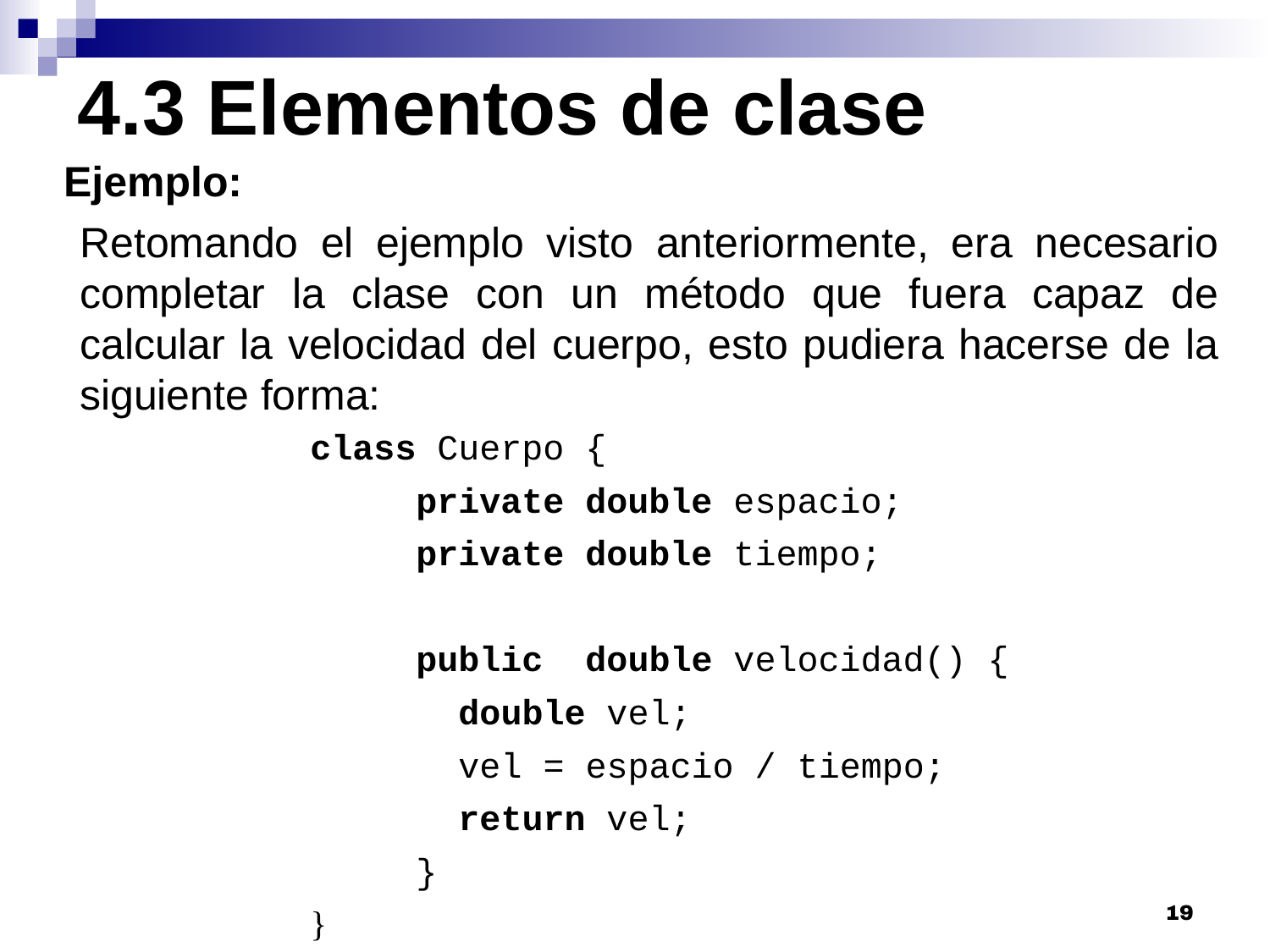

4.3 Elementos de clase
    Ejemplo:
Retomando el ejemplo visto anteriormente, era necesario completar la clase con un método que fuera capaz de calcular la velocidad del cuerpo, esto pudiera hacerse de la siguiente forma:
class Cuerpo {
  private double espacio;
  private double tiempo;

  public  double velocidad() {
    double vel;
    vel = espacio / tiempo;
    return vel;
  }
}
19